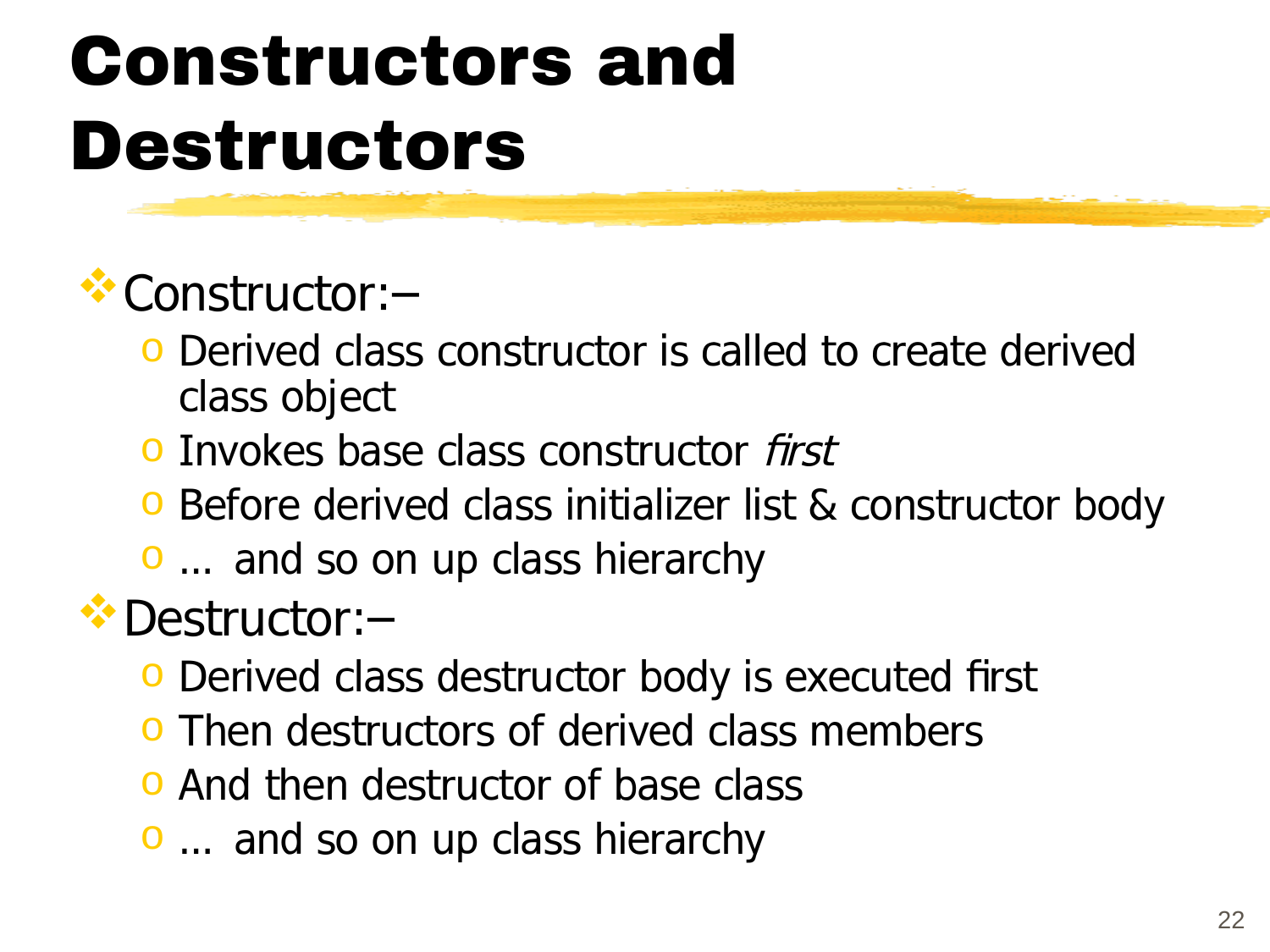

# Constructors and Destructors
Constructor:–
Derived class constructor is called to create derived class object
Invokes base class constructor first
Before derived class initializer list & constructor body
… and so on up class hierarchy
Destructor:–
Derived class destructor body is executed first
Then destructors of derived class members
And then destructor of base class
… and so on up class hierarchy
22